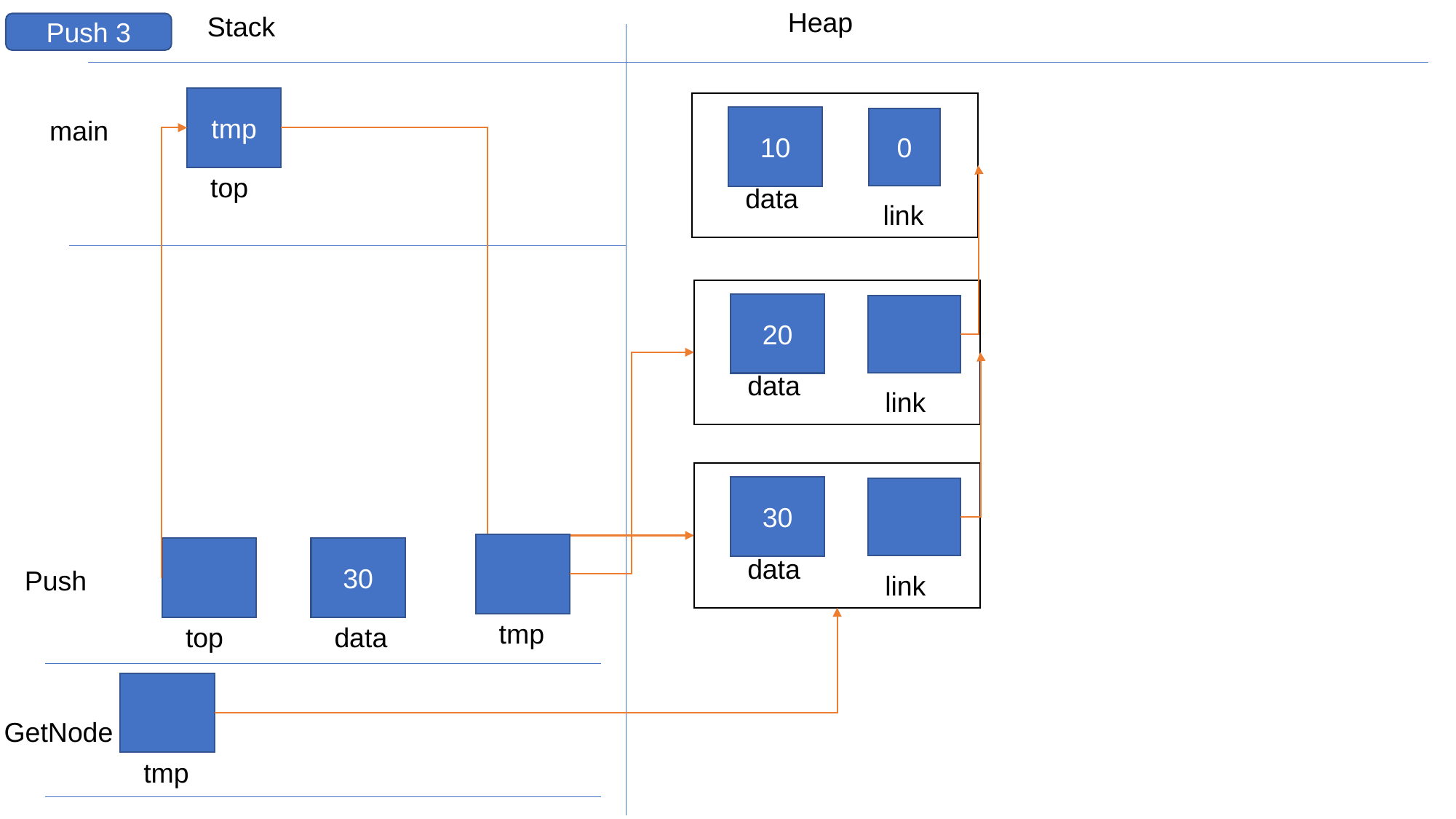

Heap
Stack
Push 3
tmp

10
0
main
top
data
link

20

data
link

30

30
data
Push
link
tmp
top
data

GetNode
tmp